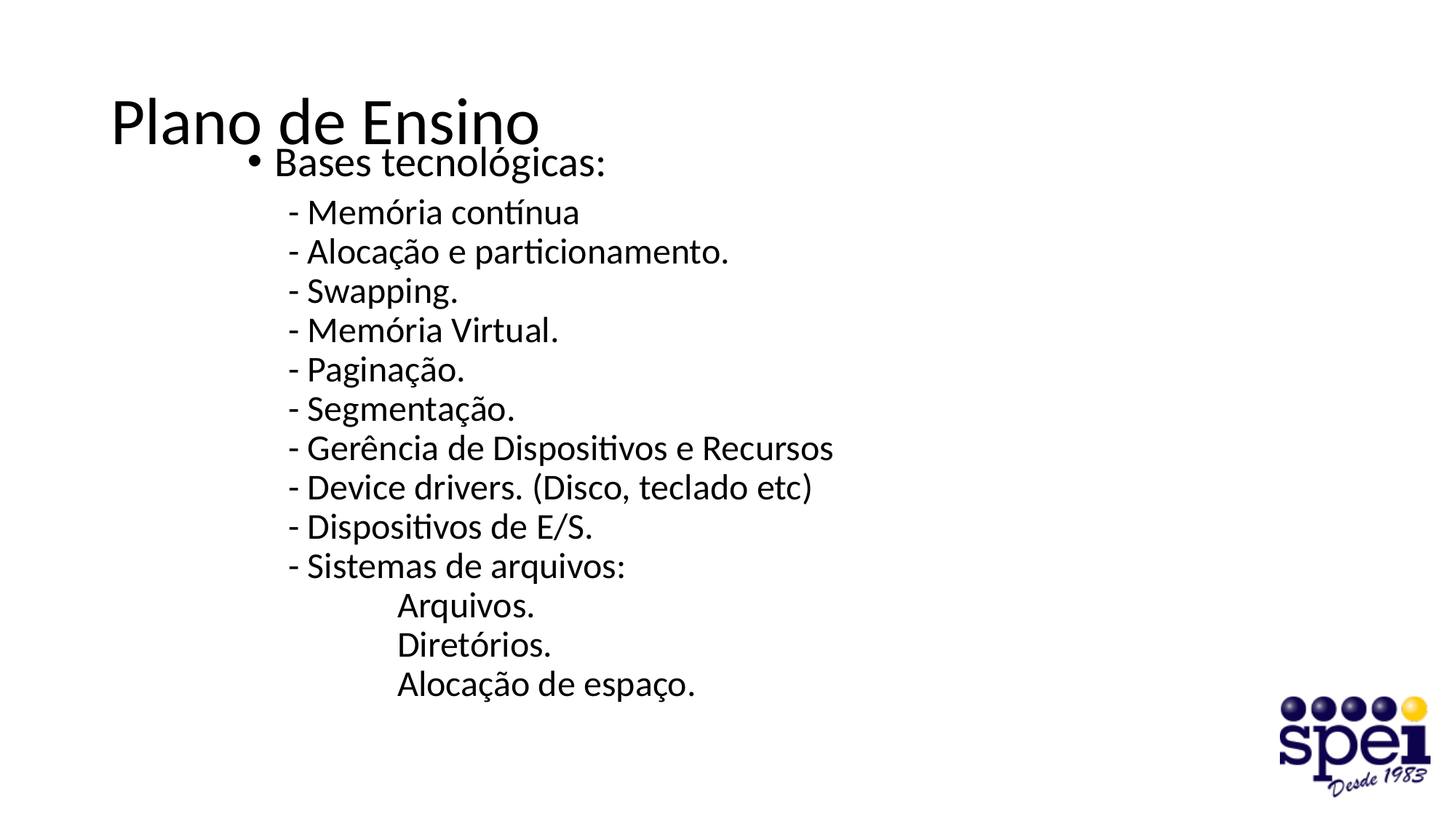

# Plano de Ensino
Bases tecnológicas:
	- Memória contínua
- Alocação e particionamento.
- Swapping.
- Memória Virtual.
- Paginação.
- Segmentação.
- Gerência de Dispositivos e Recursos
- Device drivers. (Disco, teclado etc)
- Dispositivos de E/S.
- Sistemas de arquivos:
	Arquivos.
	Diretórios.
	Alocação de espaço.